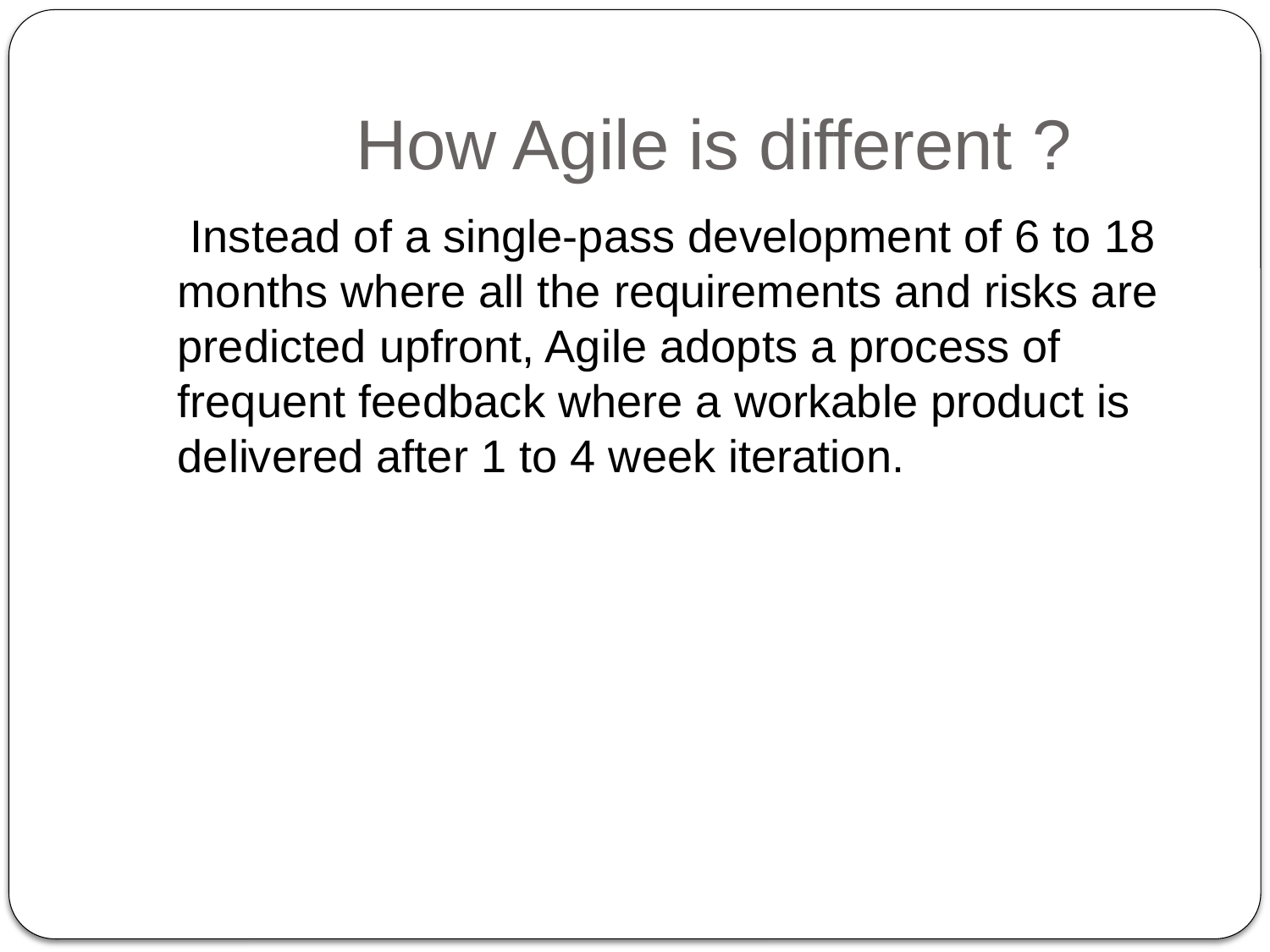

# How Agile is different ?
    Instead of a single-pass development of 6 to 18 months where all the requirements and risks are predicted upfront, Agile adopts a process of frequent feedback where a workable product is delivered after 1 to 4 week iteration.